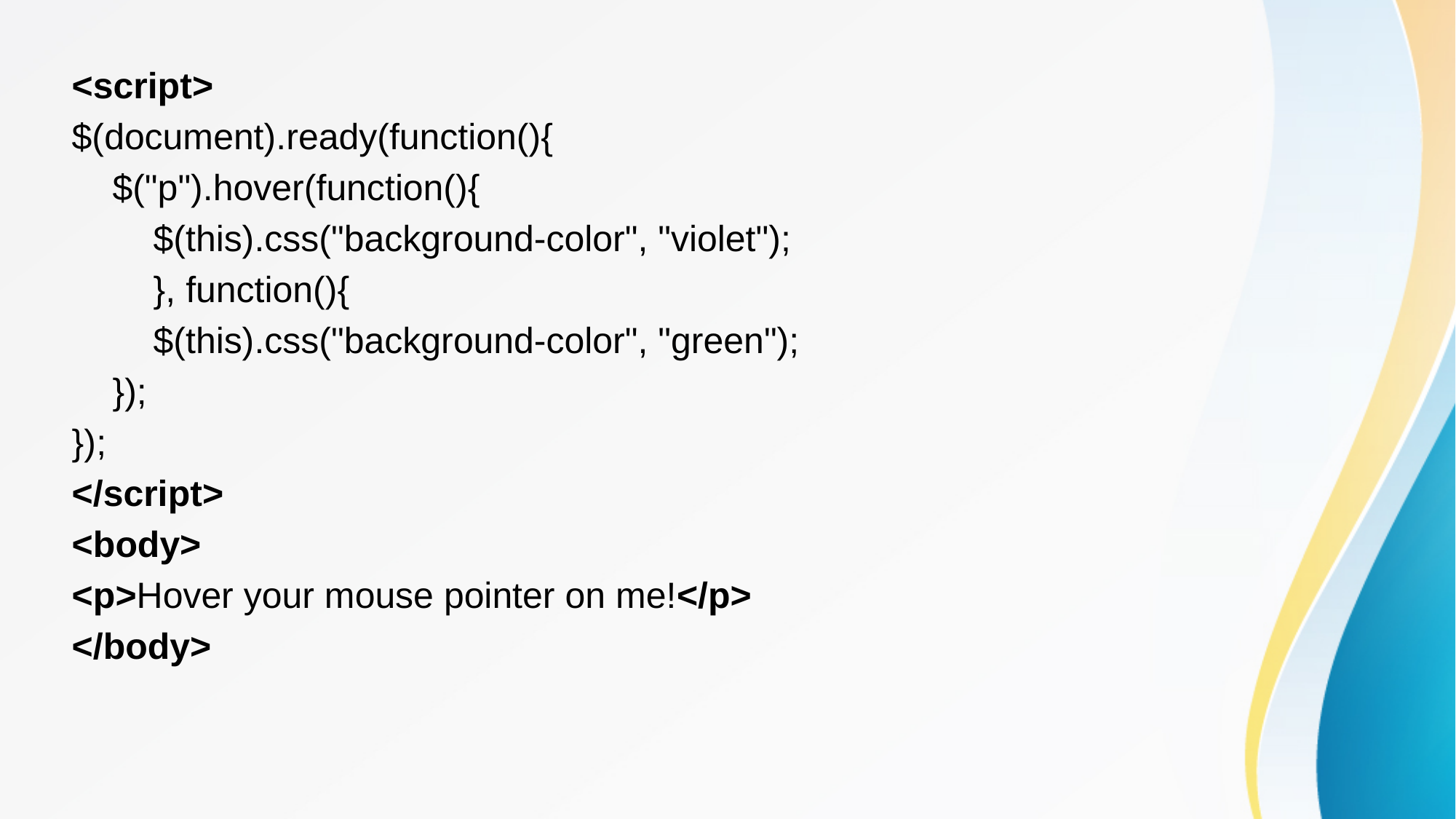

<script>
$(document).ready(function(){
    $("p").hover(function(){
        $(this).css("background-color", "violet");
        }, function(){
        $(this).css("background-color", "green");
    });
});
</script>
<body>
<p>Hover your mouse pointer on me!</p>
</body>